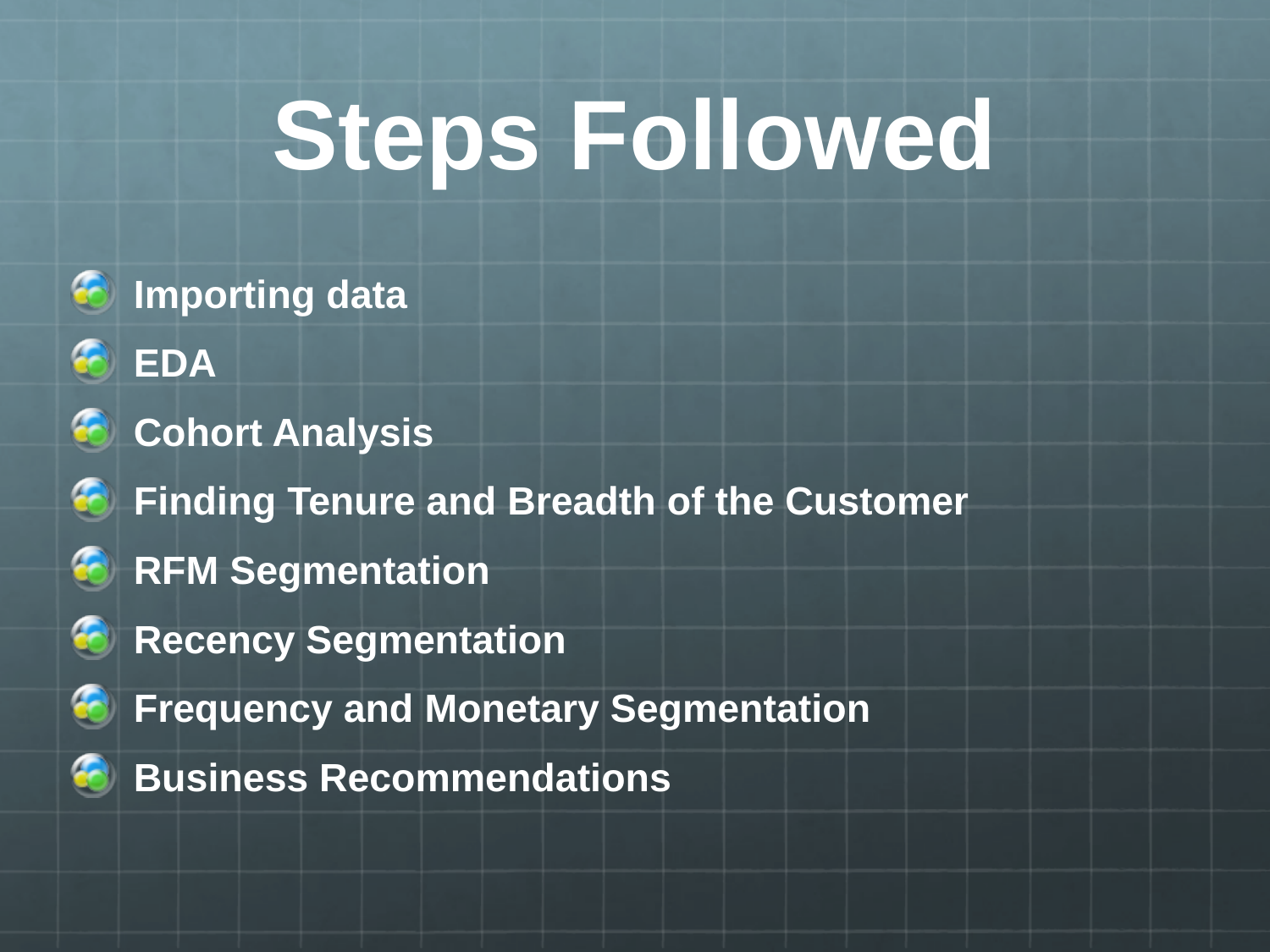

# Steps Followed
Importing data
EDA
Cohort Analysis
Finding Tenure and Breadth of the Customer
RFM Segmentation
Recency Segmentation
Frequency and Monetary Segmentation
Business Recommendations